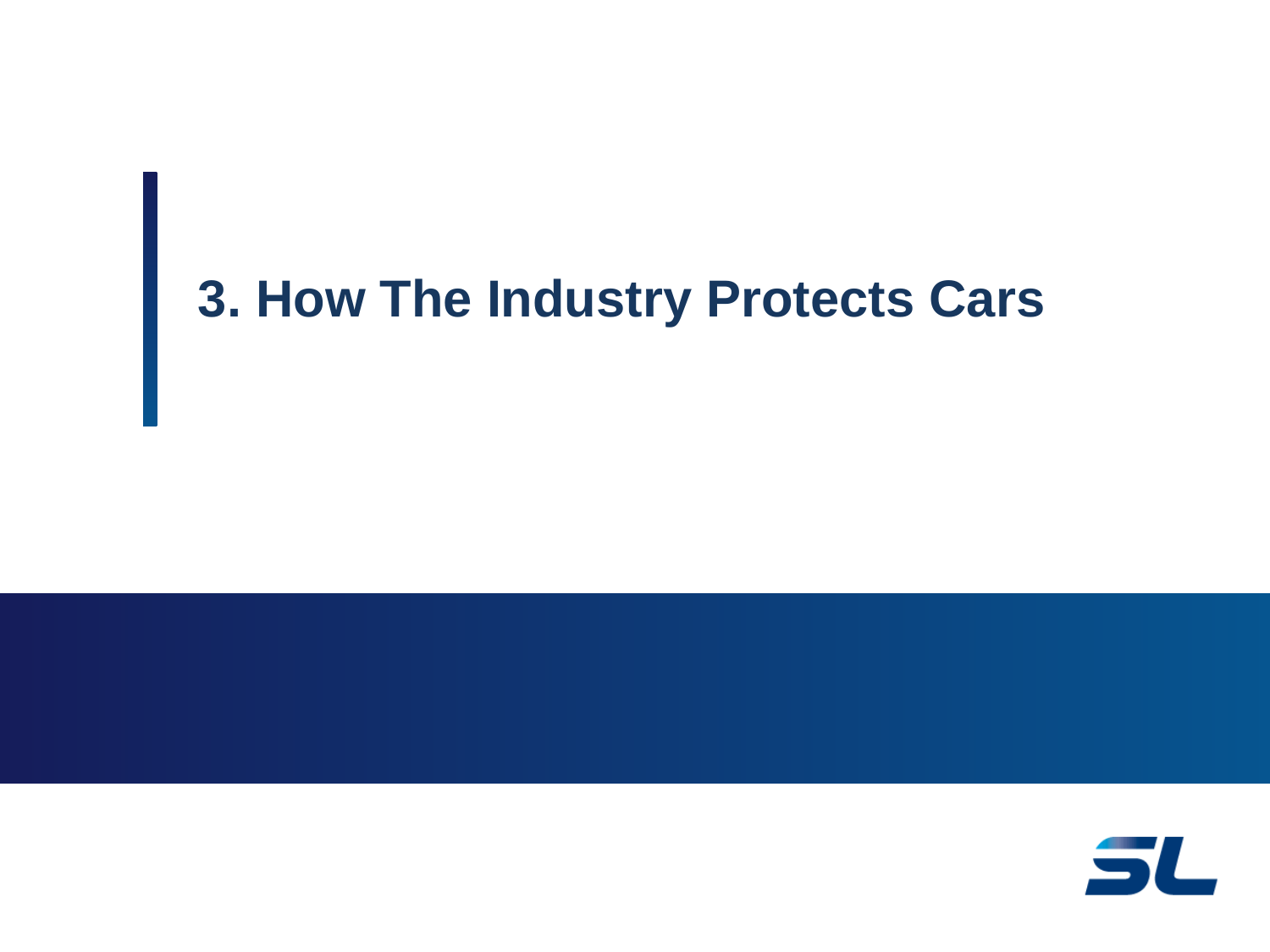

# 3. How The Industry Protects Cars